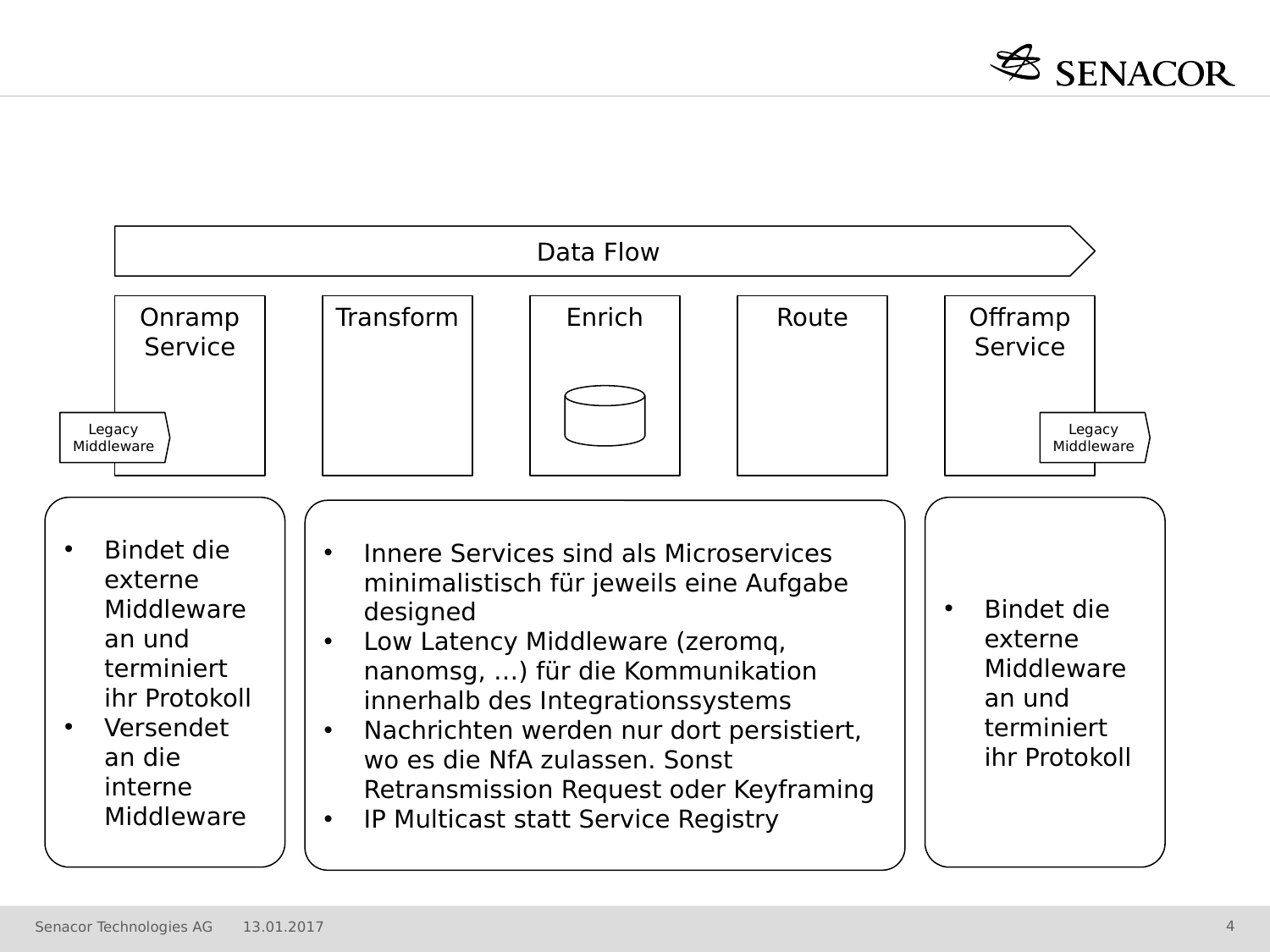

#
Data Flow
Onramp
Service
Transform
Enrich
Route
Offramp Service

Legacy Middleware
Legacy Middleware
Bindet die externe Middleware an und terminiert ihr Protokoll
Versendet an die interne Middleware
Bindet die externe Middleware an und terminiert ihr Protokoll
Innere Services sind als Microservices minimalistisch für jeweils eine Aufgabe designed
Low Latency Middleware (zeromq, nanomsg, …) für die Kommunikation innerhalb des Integrationssystems
Nachrichten werden nur dort persistiert, wo es die NfA zulassen. Sonst Retransmission Request oder Keyframing
IP Multicast statt Service Registry
13.01.2017
4